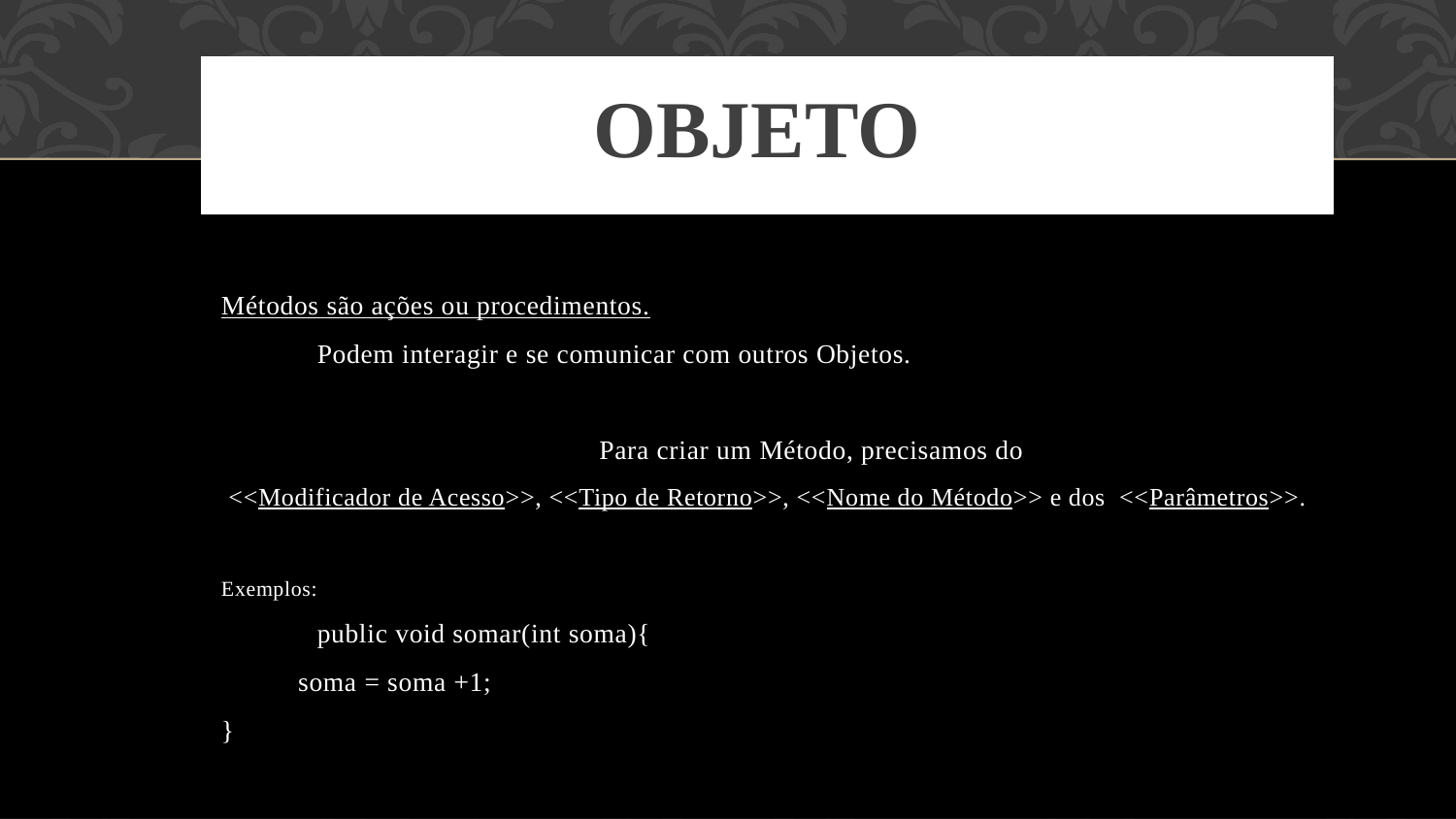

# Objeto

Métodos são ações ou procedimentos.
	Podem interagir e se comunicar com outros Objetos.

	Para criar um Método, precisamos do
<<Modificador de Acesso>>, <<Tipo de Retorno>>, <<Nome do Método>> e dos  <<Parâmetros>>.

Exemplos:
	public void somar(int soma){
soma = soma +1;
}